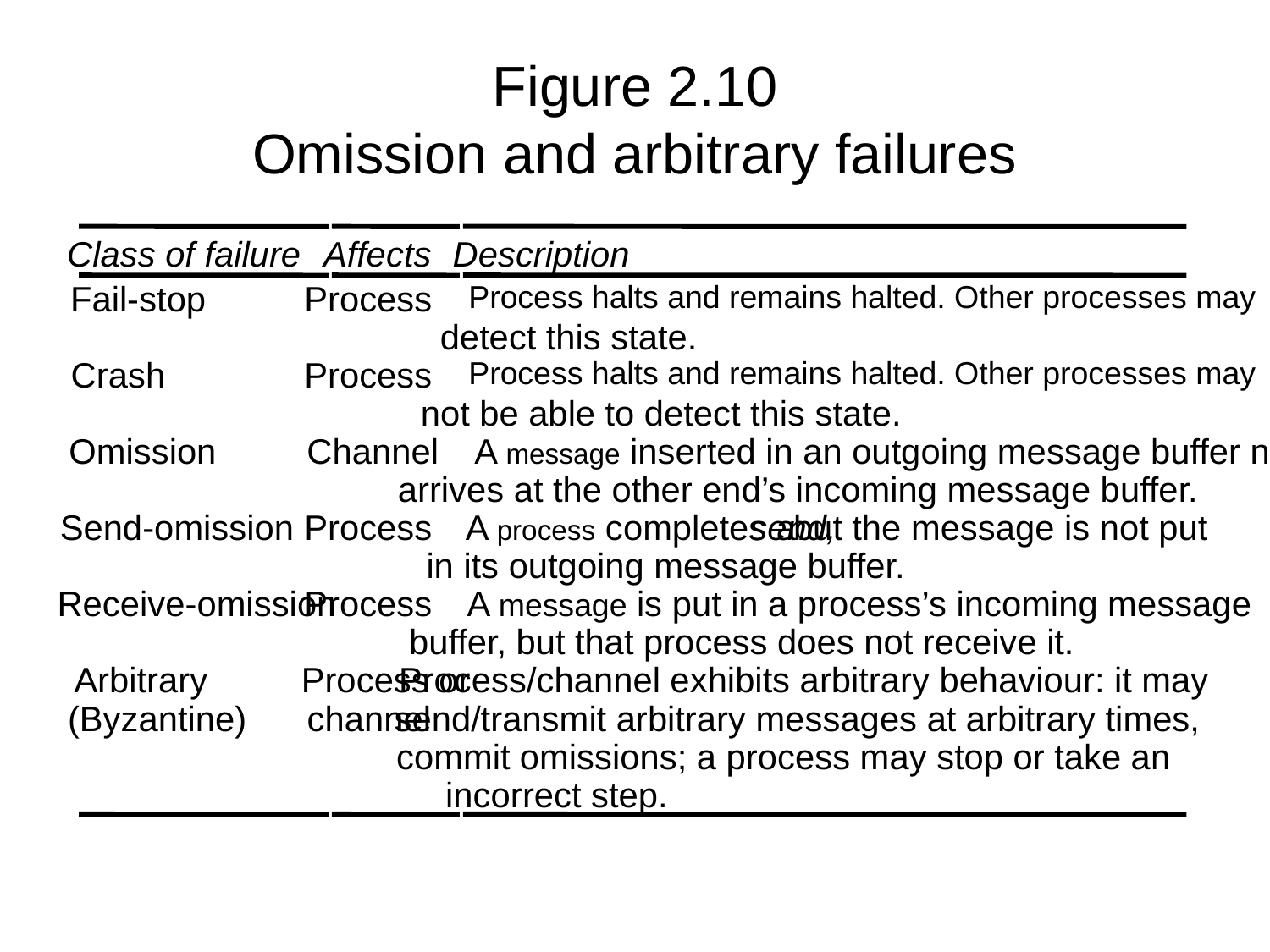

# Figure 2.10 Omission and arbitrary failures

Class of failure
Affects
Description

Fail-stop
Process
Process halts and remains halted. Other processes may
detect this state.
Crash
Process
Process halts and remains halted. Other processes may
not be able to detect this state.
Omission
Channel
A message inserted in an outgoing message buffer never
arrives at the other end’s incoming message buffer.
Send-omission
Process
A process completes a
send,
 but the message is not put
in its outgoing message buffer.
Receive-omission
Process
A message is put in a process’s incoming message
buffer, but that process does not receive it.
Arbitrary
Process or
Process/channel exhibits arbitrary behaviour: it may
(Byzantine)
channel
send/transmit arbitrary messages at arbitrary times,
commit omissions; a process may stop or take an
incorrect step.